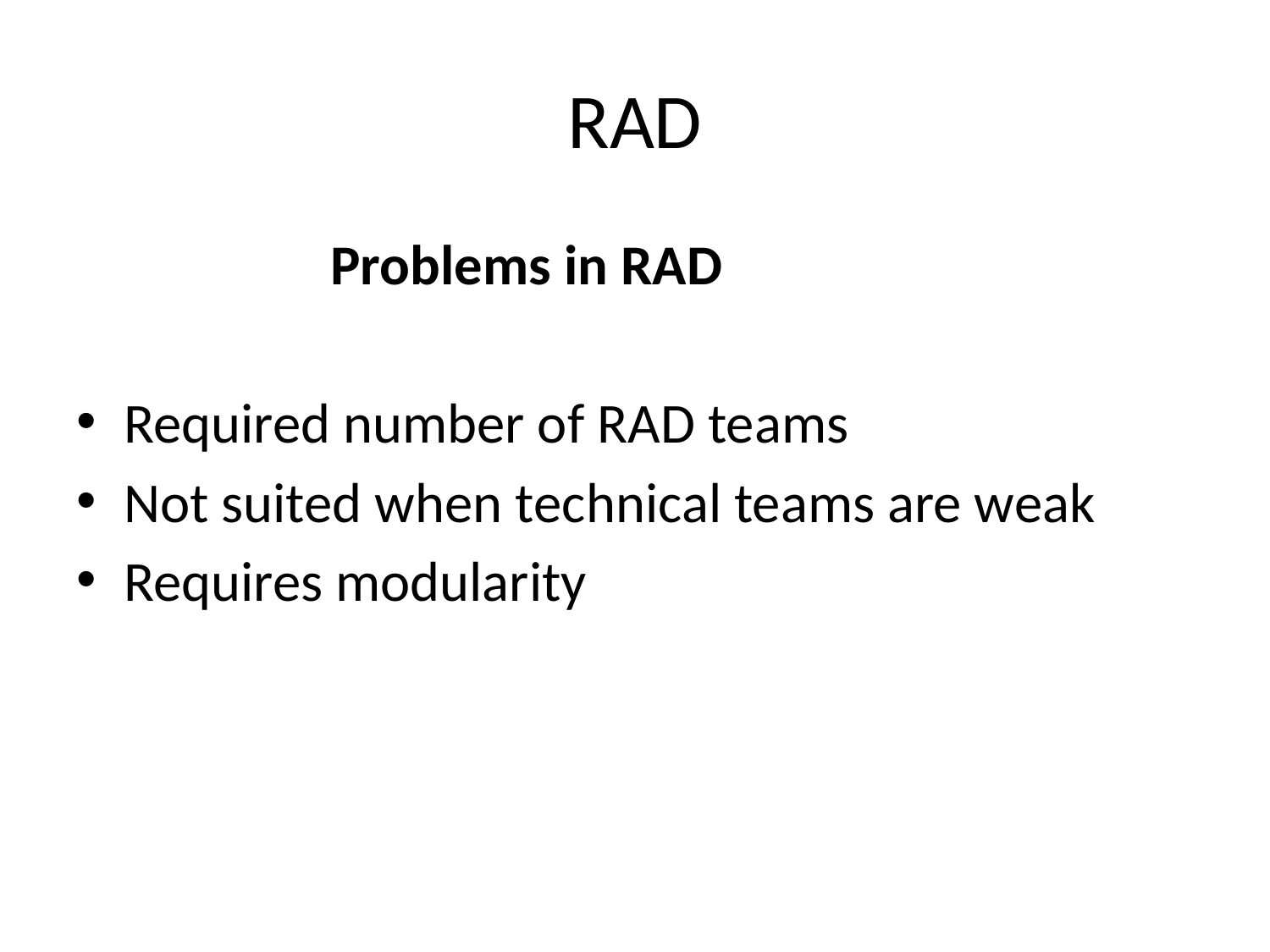

# RAD
		Problems in RAD

Required number of RAD teams
Not suited when technical teams are weak
Requires modularity